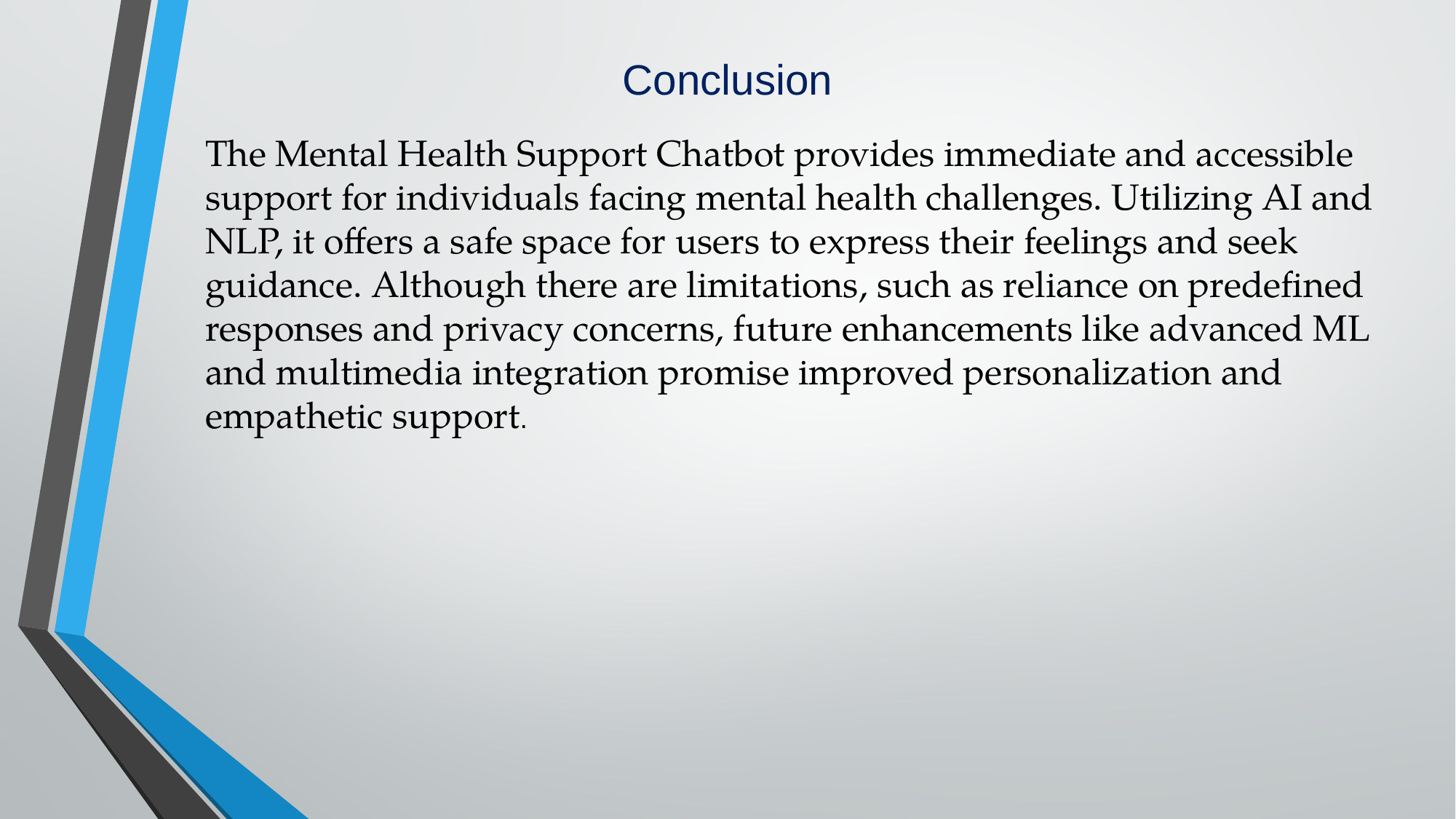

# Conclusion
The Mental Health Support Chatbot provides immediate and accessible support for individuals facing mental health challenges. Utilizing AI and NLP, it offers a safe space for users to express their feelings and seek guidance. Although there are limitations, such as reliance on predefined responses and privacy concerns, future enhancements like advanced ML and multimedia integration promise improved personalization and empathetic support.